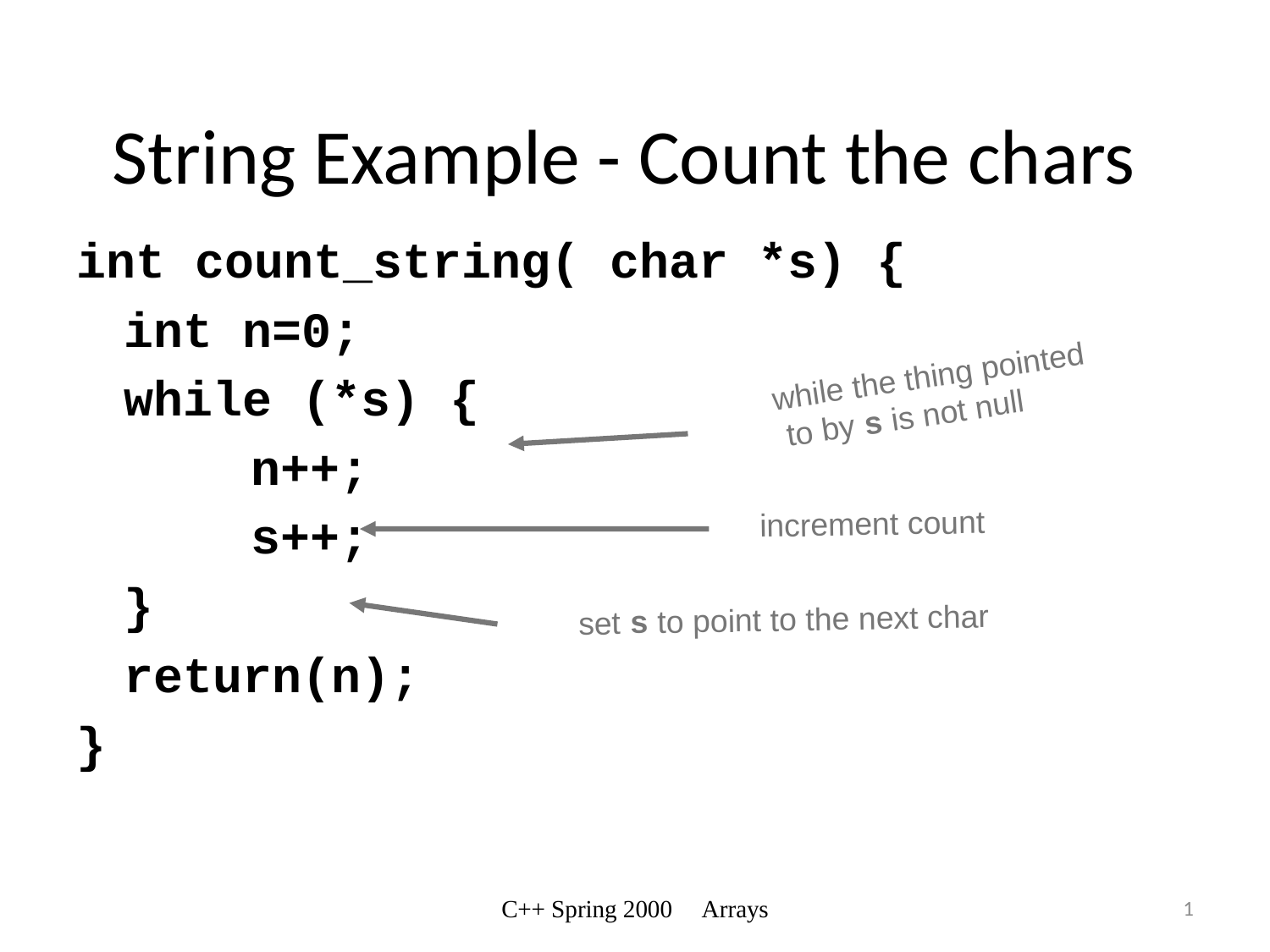

# String Example - Count the chars
int count_string( char *s) {
	int n=0;
	while (*s) {
		n++;
		s++;
	}
	return(n);
}
while the thing pointed
 to by s is not null

increment count

set s to point to the next char

C++ Spring 2000     Arrays
1